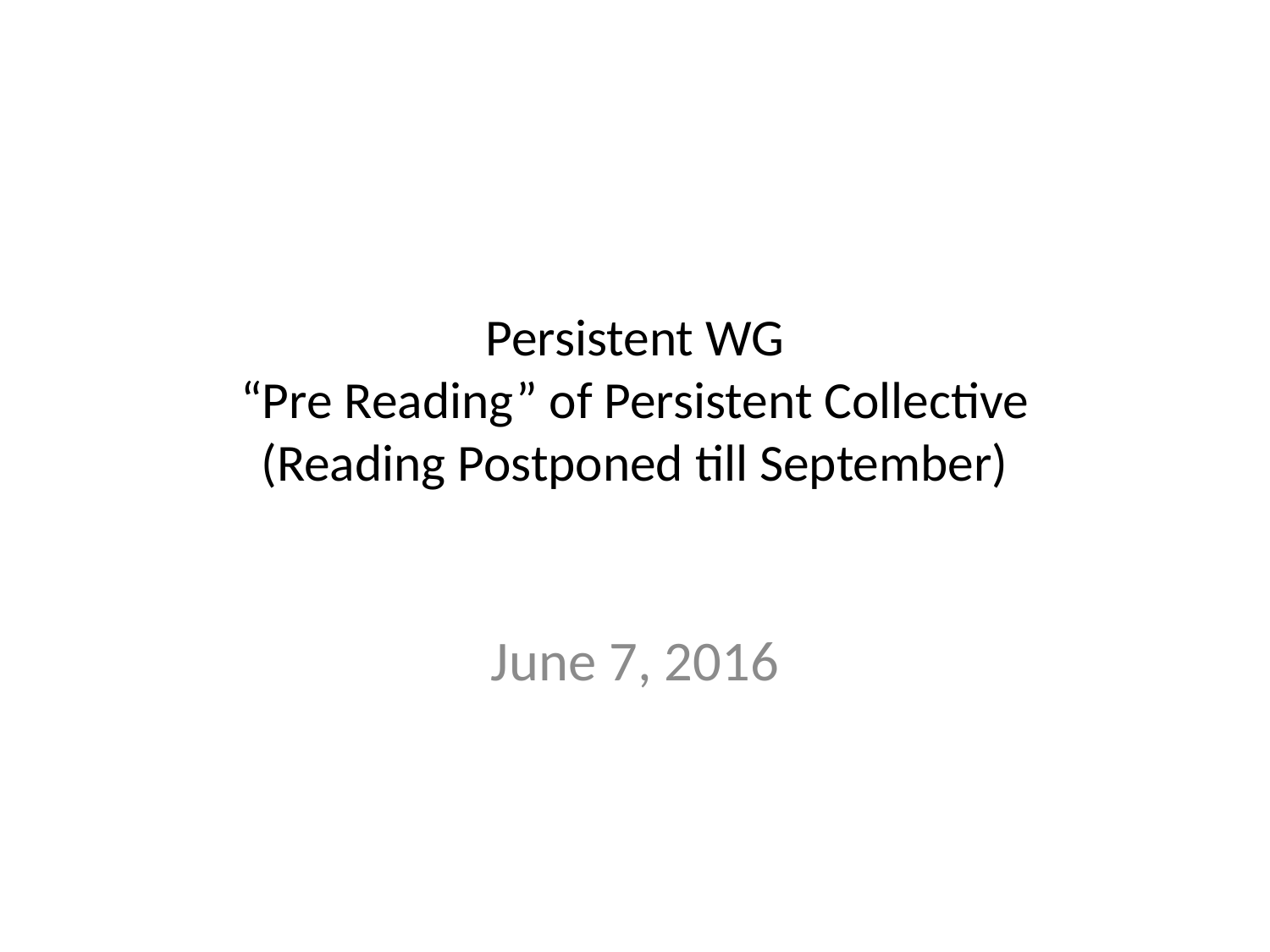

# Persistent WG “Pre Reading” of Persistent Collective (Reading Postponed till September)

June 7, 2016